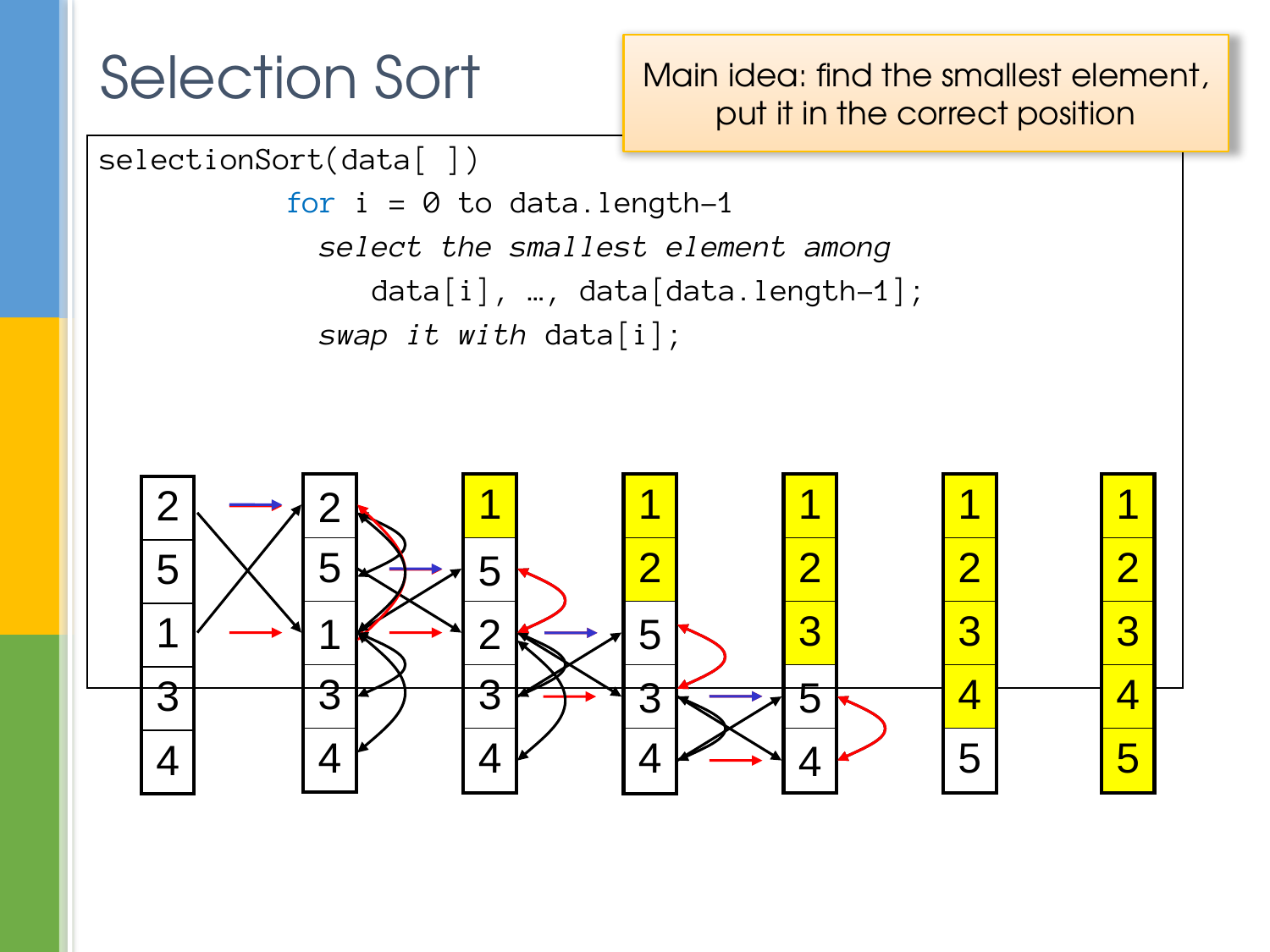

# Selection Sort
Main idea: find the smallest element, put it in the correct position
selectionSort(data[ ])
		  for i = 0 to data.length-1
		    select the smallest element among
		       data[i], …, data[data.length-1];
		    swap it with data[i];
|  |
| --- |
| 5 |
|  |
| 3 |
| 4 |
2
| 1 |
| --- |
|  |
|  |
| 3 |
| 4 |
| 1 |
| --- |
| 2 |
|  |
|  |
| 4 |
| 1 |
| --- |
| 2 |
| 3 |
|  |
|  |
| 1 |
| --- |
| 2 |
| 3 |
| 4 |
| 5 |
| 1 |
| --- |
| 2 |
| 3 |
| 4 |
| 5 |
| 2 |
| --- |
| 5 |
| 1 |
| 3 |
| 4 |

5

1
2
5

3
5

4